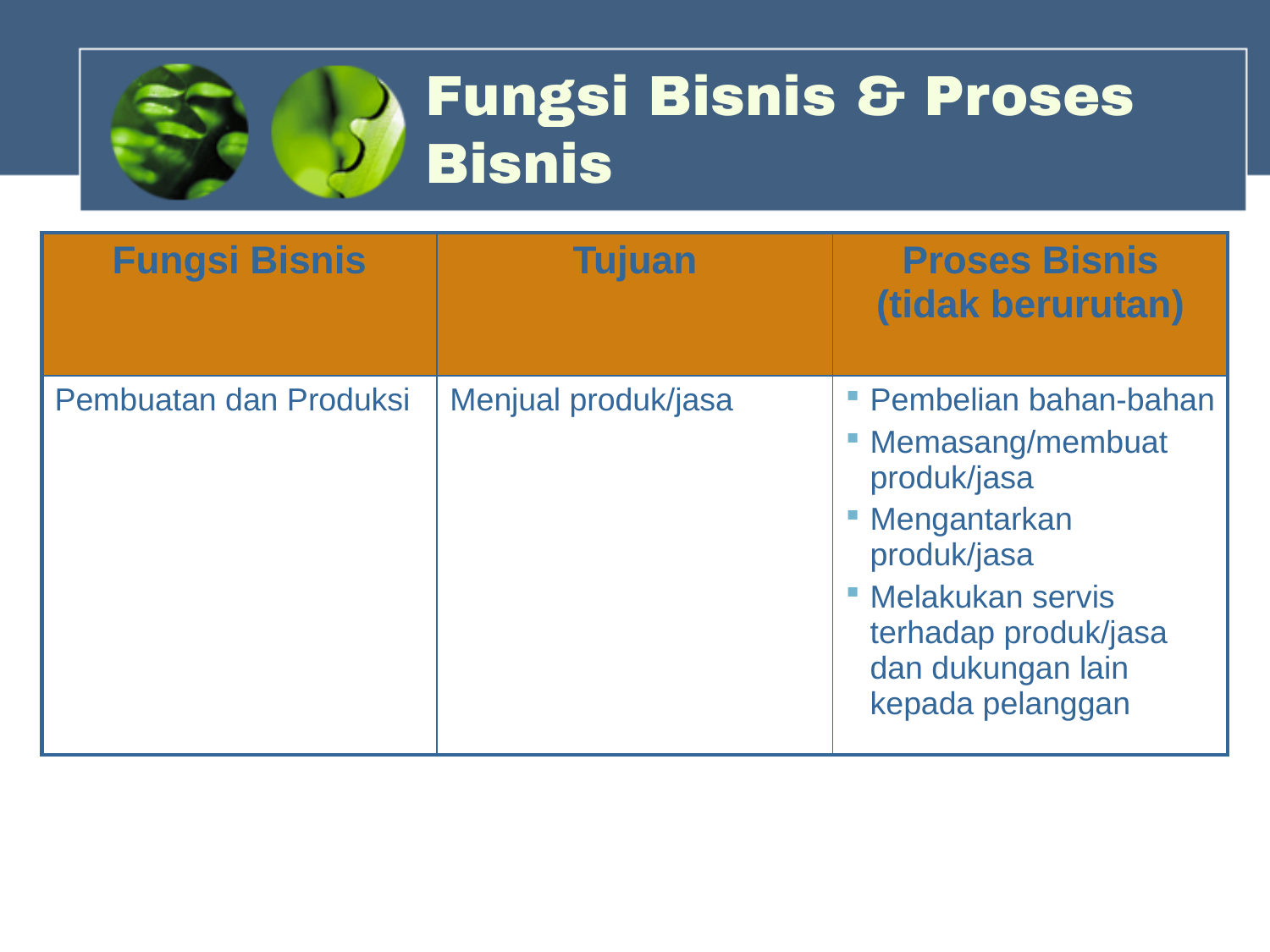

# Fungsi Bisnis & Proses Bisnis
| Fungsi Bisnis | Tujuan | Proses Bisnis (tidak berurutan) |
| --- | --- | --- |
| Pembuatan dan Produksi | Menjual produk/jasa | Pembelian bahan-bahan Memasang/membuat produk/jasa Mengantarkan produk/jasa Melakukan servis terhadap produk/jasa dan dukungan lain kepada pelanggan |